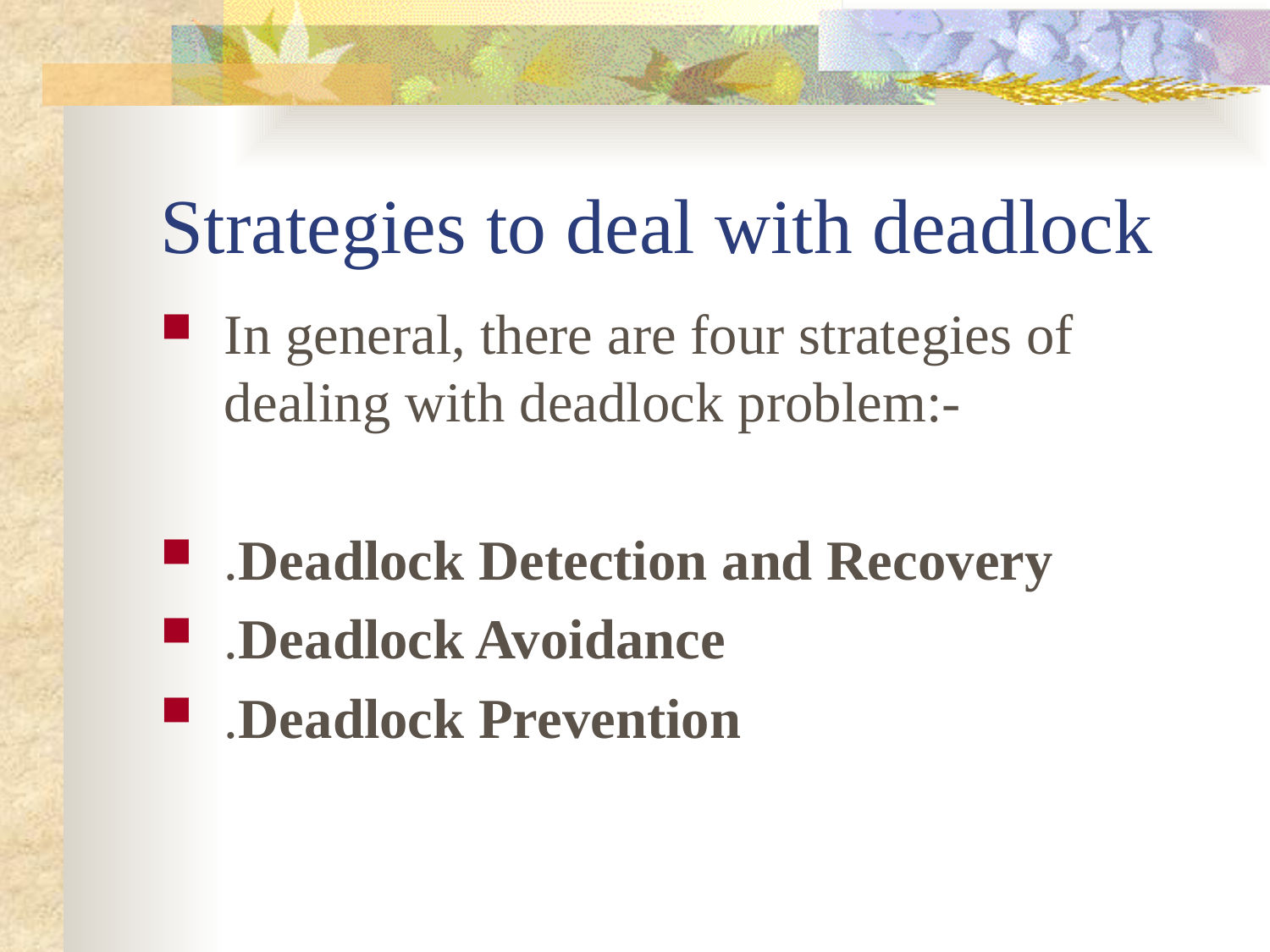

# Strategies to deal with deadlock
In general, there are four strategies of dealing with deadlock problem:-

.Deadlock Detection and Recovery
.Deadlock Avoidance
.Deadlock Prevention